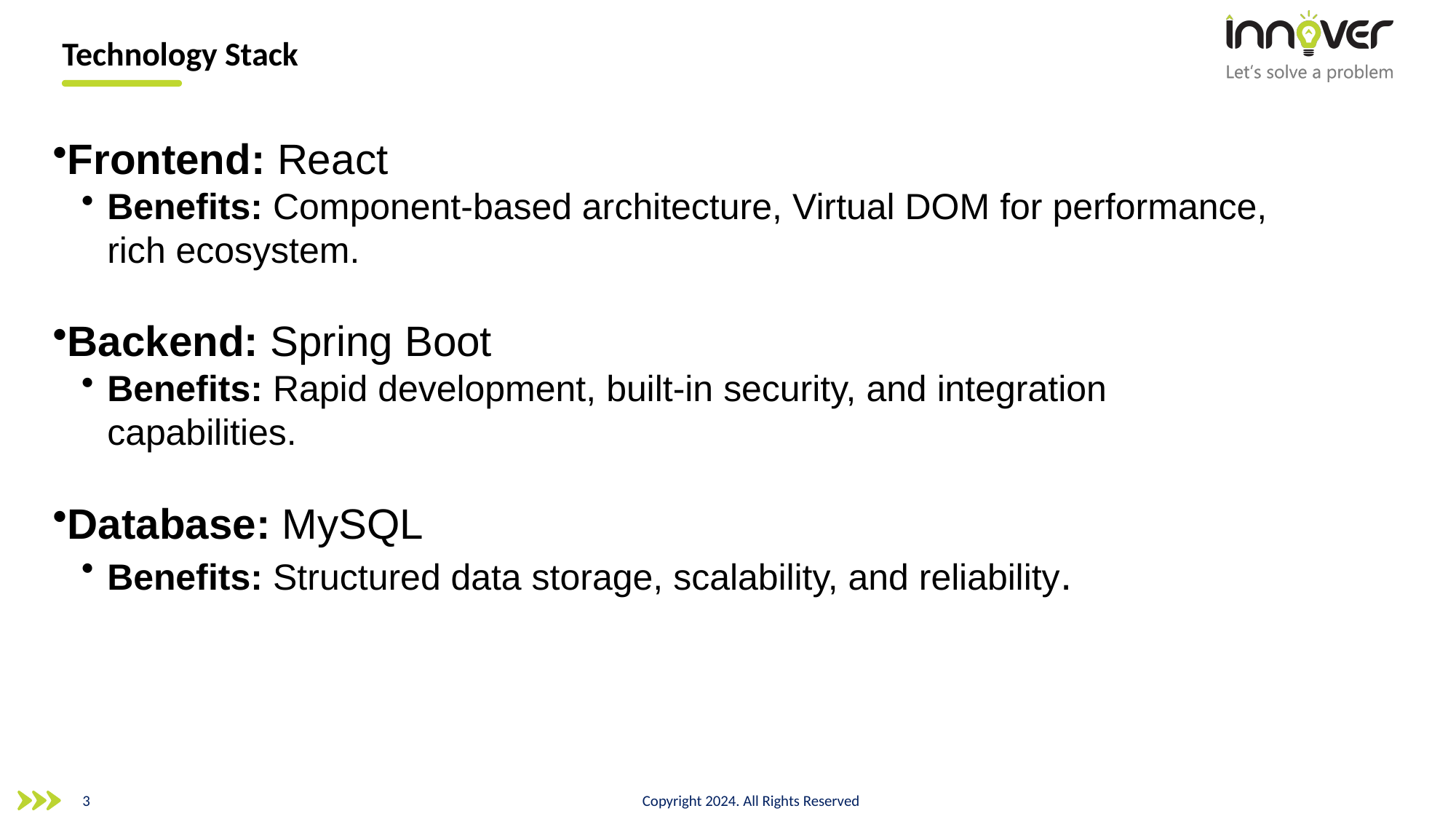

# Technology Stack
Frontend: React
Benefits: Component-based architecture, Virtual DOM for performance, rich ecosystem.

Backend: Spring Boot
Benefits: Rapid development, built-in security, and integration capabilities.

Database: MySQL
Benefits: Structured data storage, scalability, and reliability.